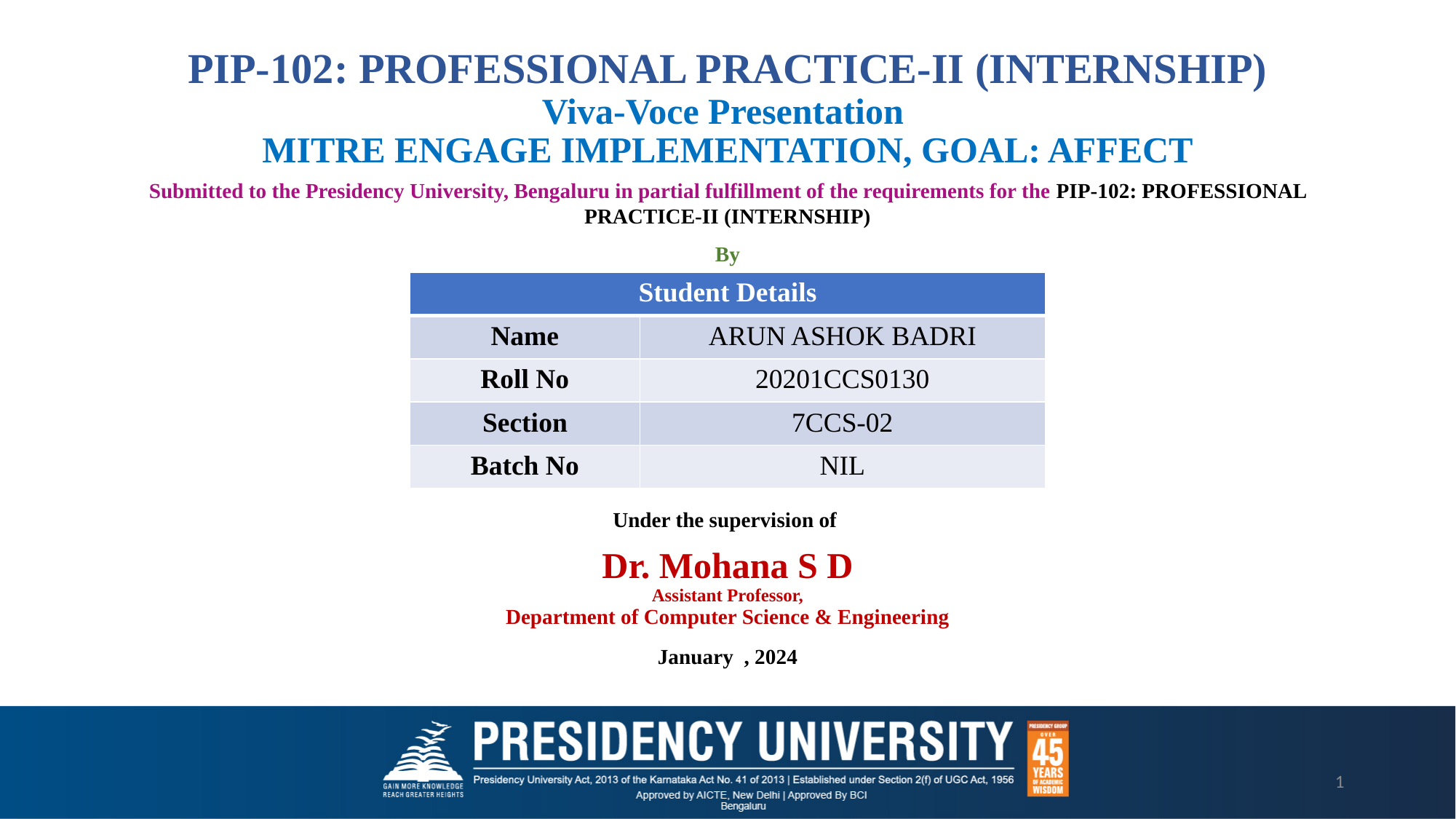

# PIP-102: PROFESSIONAL PRACTICE-II (INTERNSHIP) Viva-Voce Presentation MITRE ENGAGE IMPLEMENTATION, GOAL: AFFECT
Submitted to the Presidency University, Bengaluru in partial fulfillment of the requirements for the PIP-102: PROFESSIONAL PRACTICE-II (INTERNSHIP)
By

Under the supervision of
Dr. Mohana S D
Assistant Professor,
Department of Computer Science & Engineering
January  , 2024

| Student Details |  |
| --- | --- |
| Name | ARUN ASHOK BADRI |
| Roll No | 20201CCS0130 |
| Section | 7CCS-02 |
| Batch No | NIL |
1